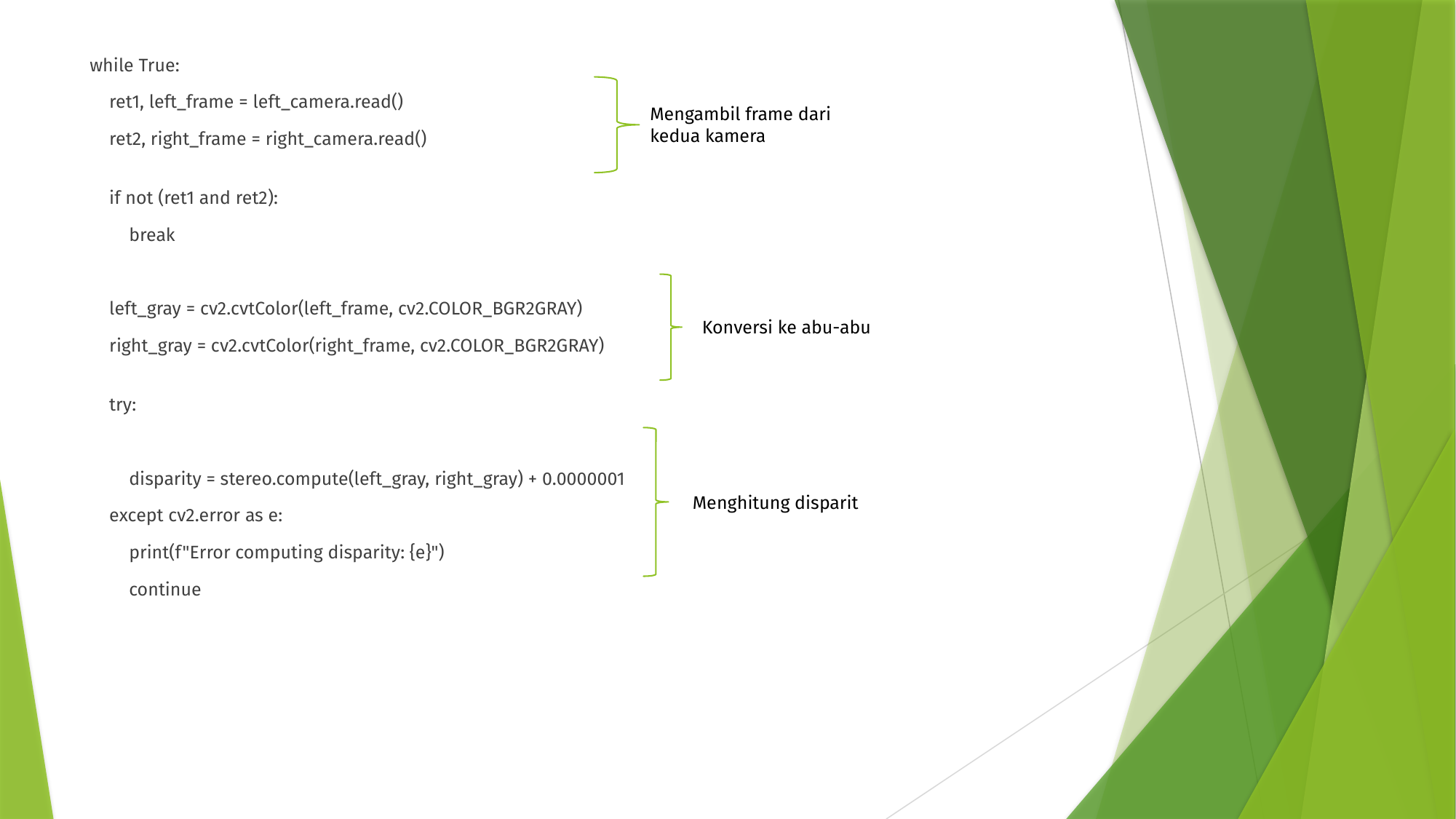

while True:
    ret1, left_frame = left_camera.read()
    ret2, right_frame = right_camera.read()
    if not (ret1 and ret2):
        break

    left_gray = cv2.cvtColor(left_frame, cv2.COLOR_BGR2GRAY)
    right_gray = cv2.cvtColor(right_frame, cv2.COLOR_BGR2GRAY)
    try:

        disparity = stereo.compute(left_gray, right_gray) + 0.0000001
    except cv2.error as e:
        print(f"Error computing disparity: {e}")
        continue

Mengambil frame dari kedua kamera

Konversi ke abu-abu

Menghitung disparit